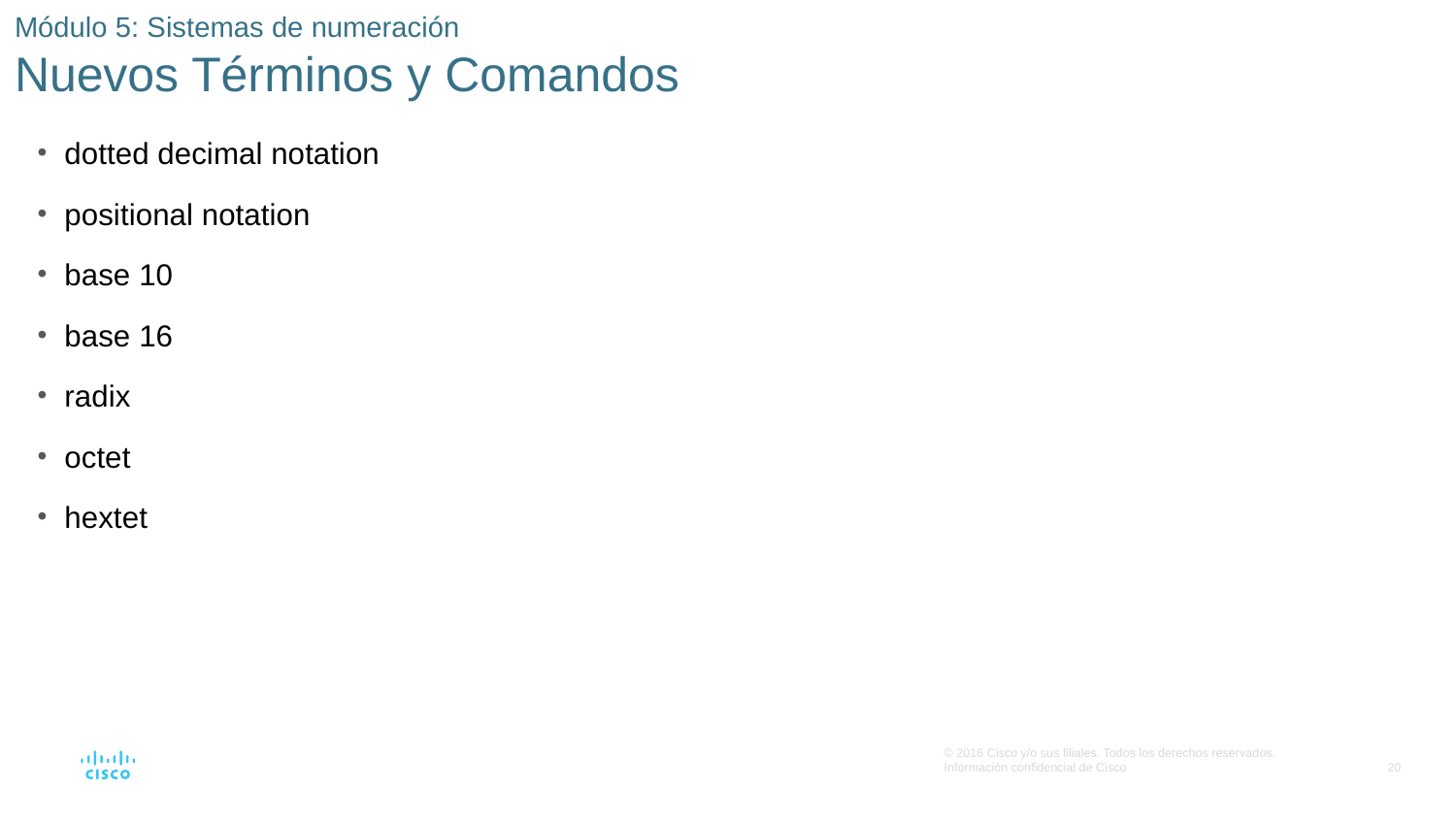

# Módulo 5: Sistemas de numeración Nuevos Términos y Comandos
dotted decimal notation
positional notation
base 10
base 16
radix
octet
hextet